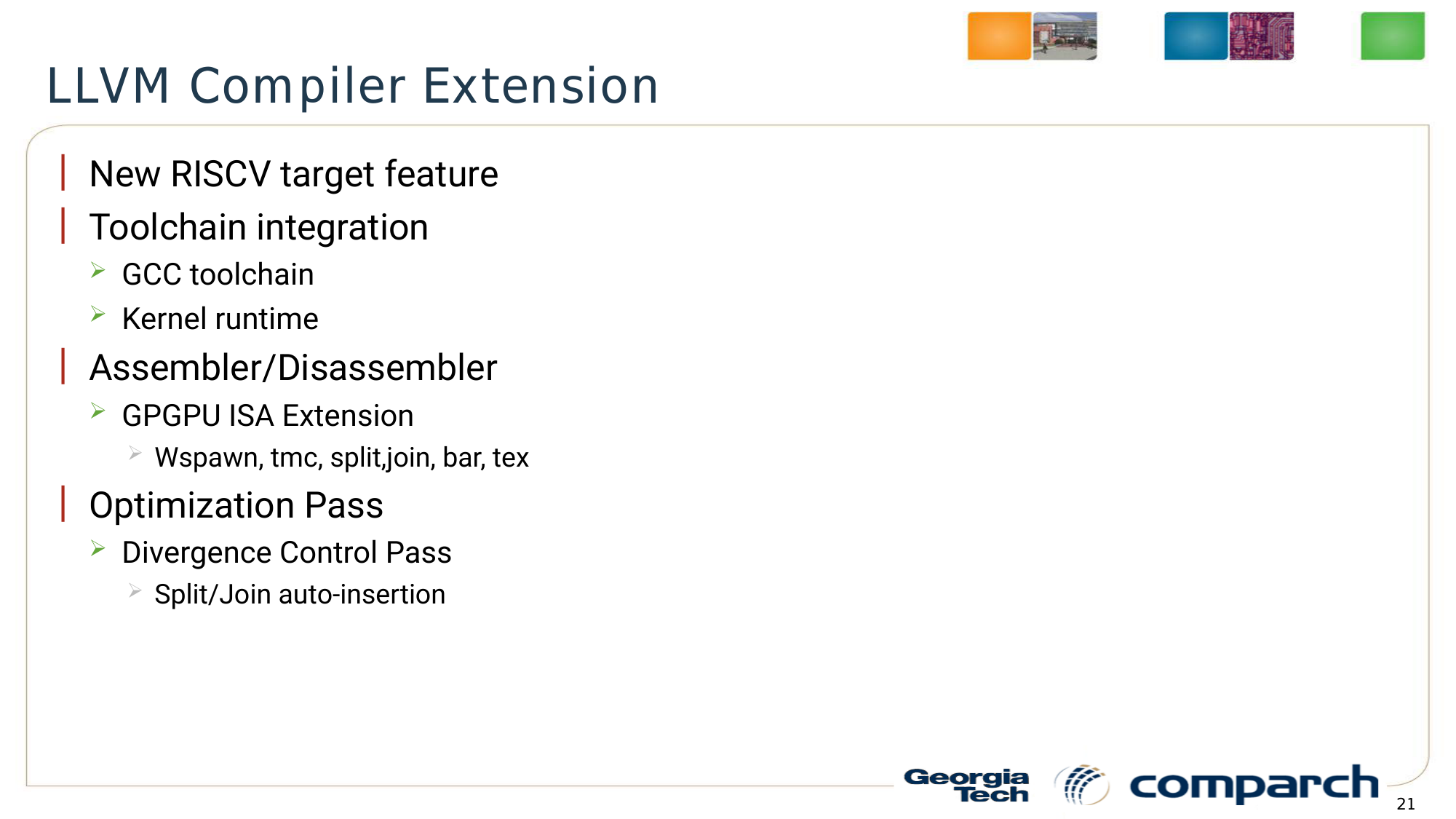

# LLVM Compiler Extension
New RISCV target feature
Toolchain integration
GCC toolchain
Kernel runtime
Assembler/Disassembler
GPGPU ISA Extension
Wspawn, tmc, split,join, bar, tex
Optimization Pass
Divergence Control Pass
Split/Join auto-insertion
21